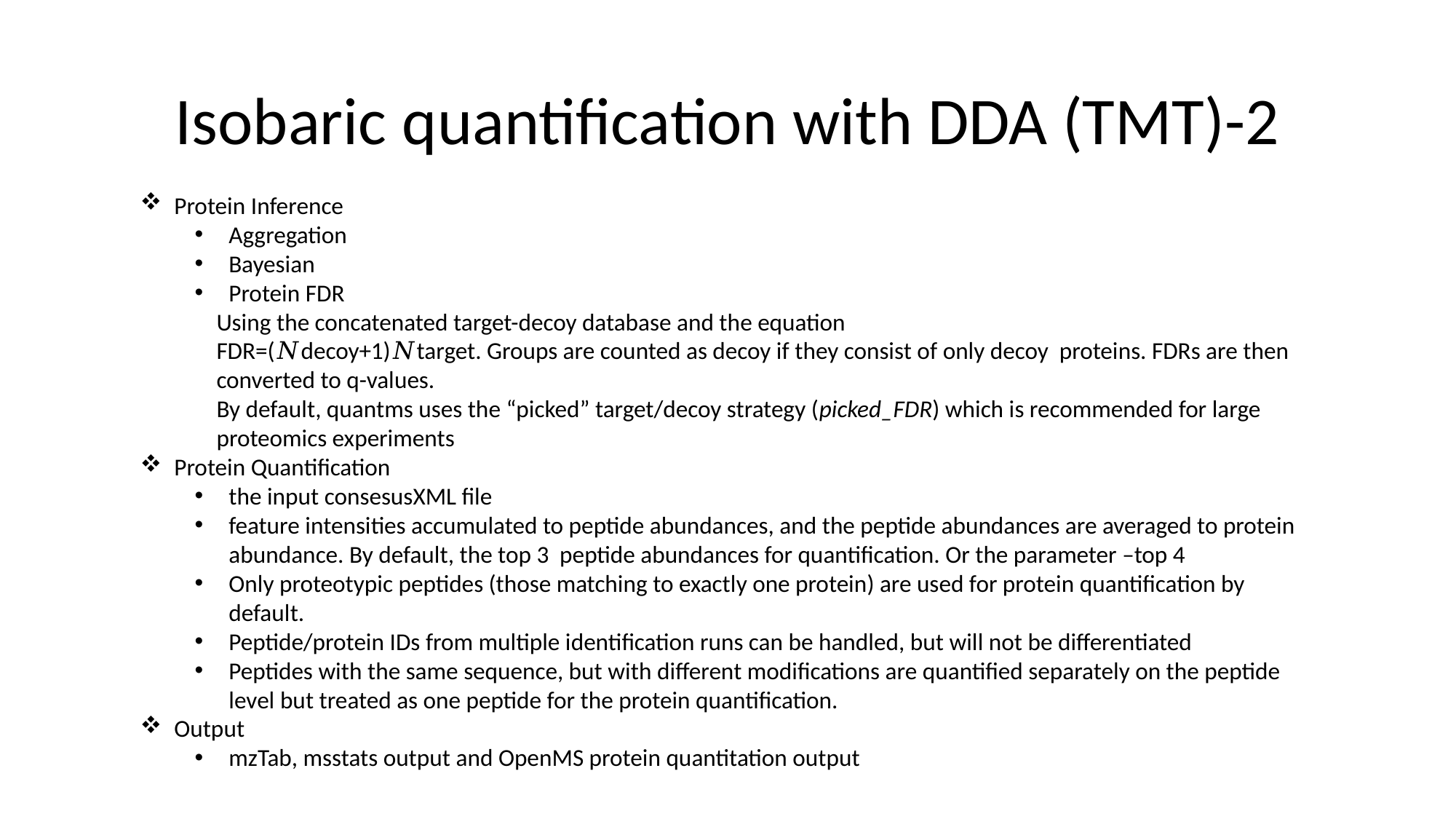

# Isobaric quantification with DDA (TMT)-2
Protein Inference
Aggregation
Bayesian
Protein FDR
              Using the concatenated target-decoy database and the equation
              FDR=(𝑁decoy+1)𝑁target. Groups are counted as decoy if they consist of only decoy  proteins. FDRs are then
              converted to q-values.
              By default, quantms uses the “picked” target/decoy strategy (picked_FDR) which is recommended for large
              proteomics experiments
Protein Quantification
the input consesusXML file
feature intensities accumulated to peptide abundances, and the peptide abundances are averaged to protein abundance. By default, the top 3  peptide abundances for quantification. Or the parameter –top 4
Only proteotypic peptides (those matching to exactly one protein) are used for protein quantification by default.
Peptide/protein IDs from multiple identification runs can be handled, but will not be differentiated
Peptides with the same sequence, but with different modifications are quantified separately on the peptide level but treated as one peptide for the protein quantification.
Output
mzTab, msstats output and OpenMS protein quantitation output